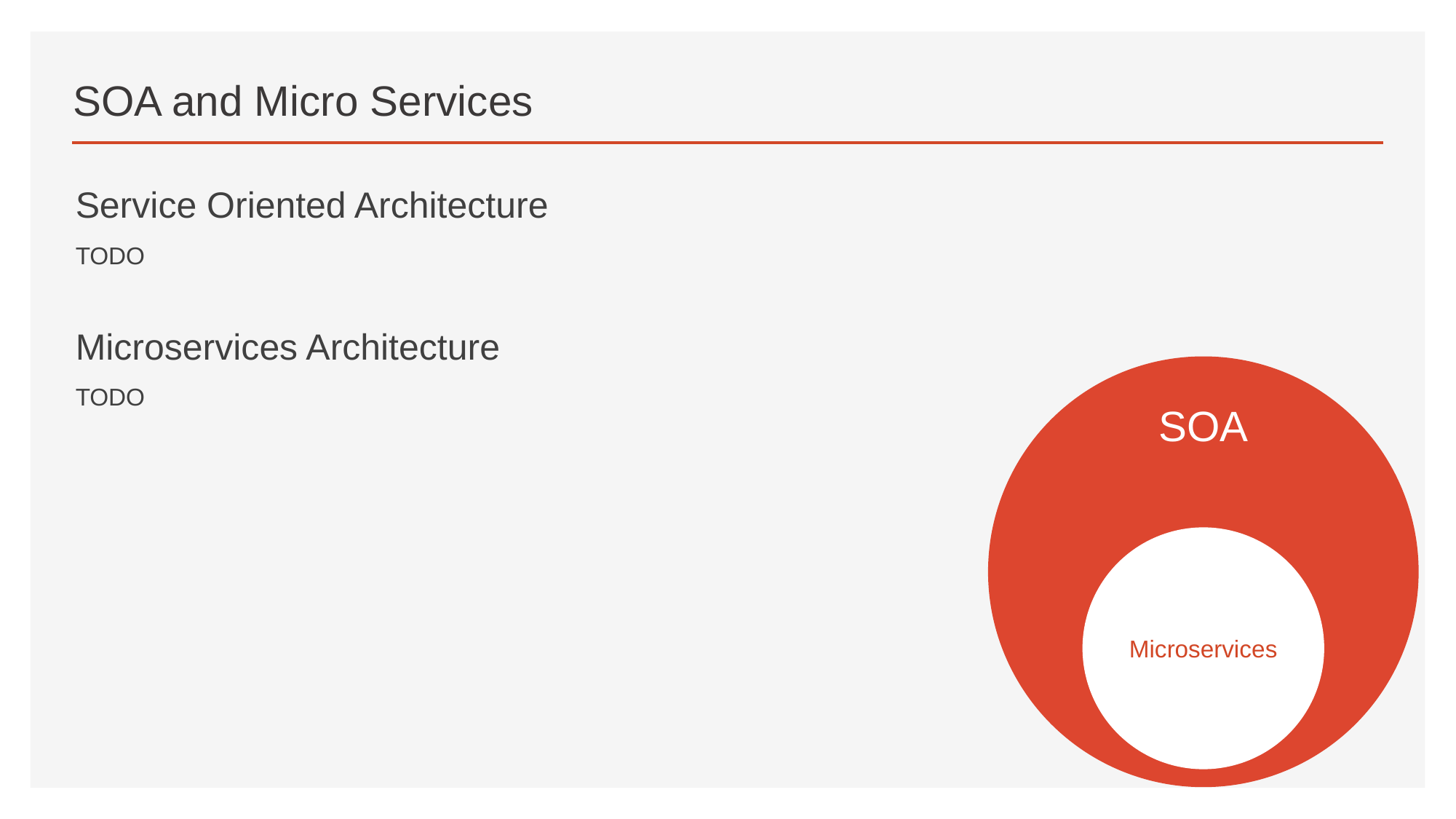

# SOA and Micro Services
Service Oriented Architecture
TODO

Microservices Architecture
TODO

SOA

Microservices